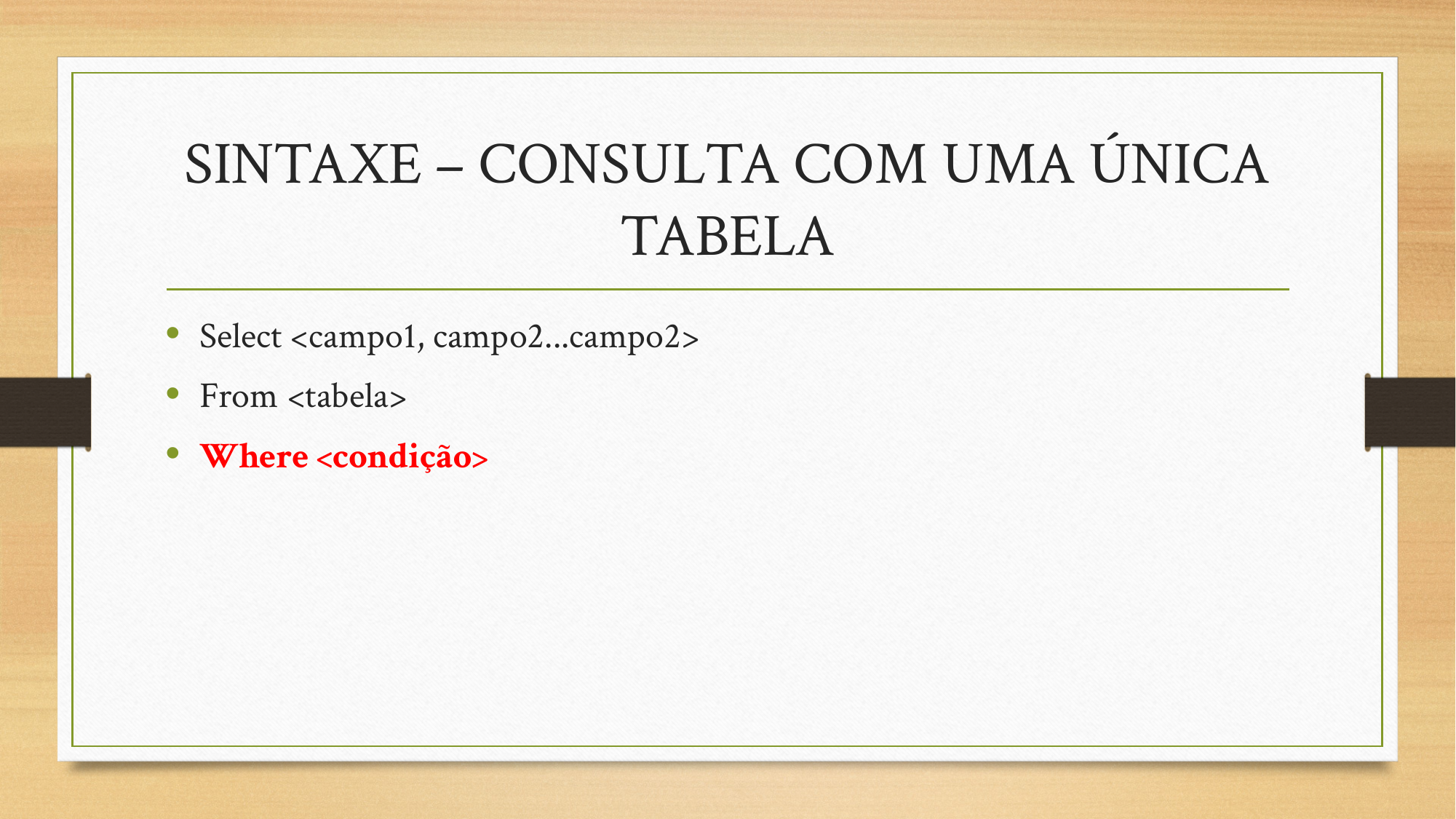

# SINTAXE – CONSULTA COM UMA ÚNICA TABELA
Select <campo1, campo2...campo2>
From <tabela>
Where <condição>